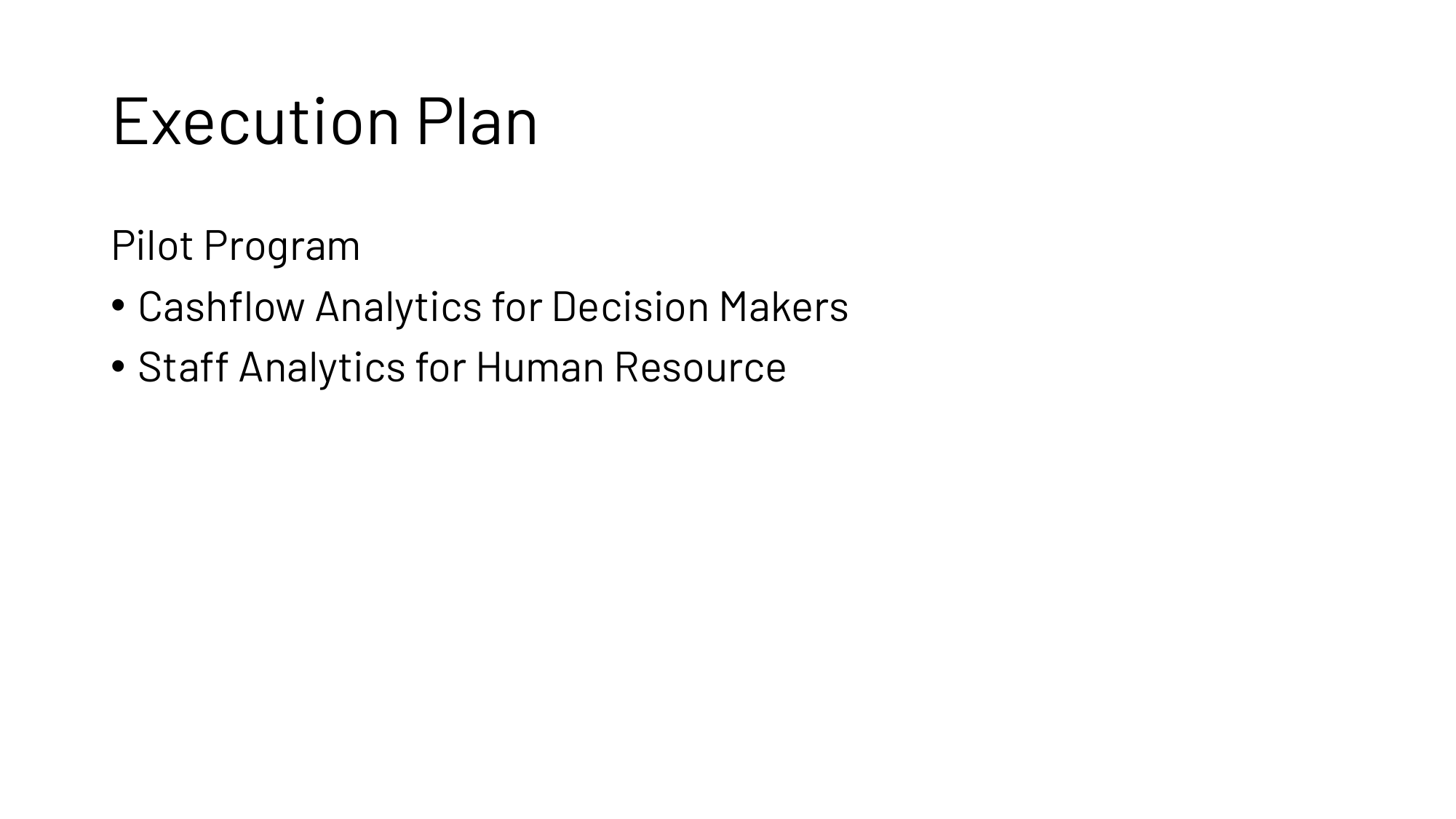

# Execution Plan
Pilot Program
Cashflow Analytics for Decision Makers
Staff Analytics for Human Resource